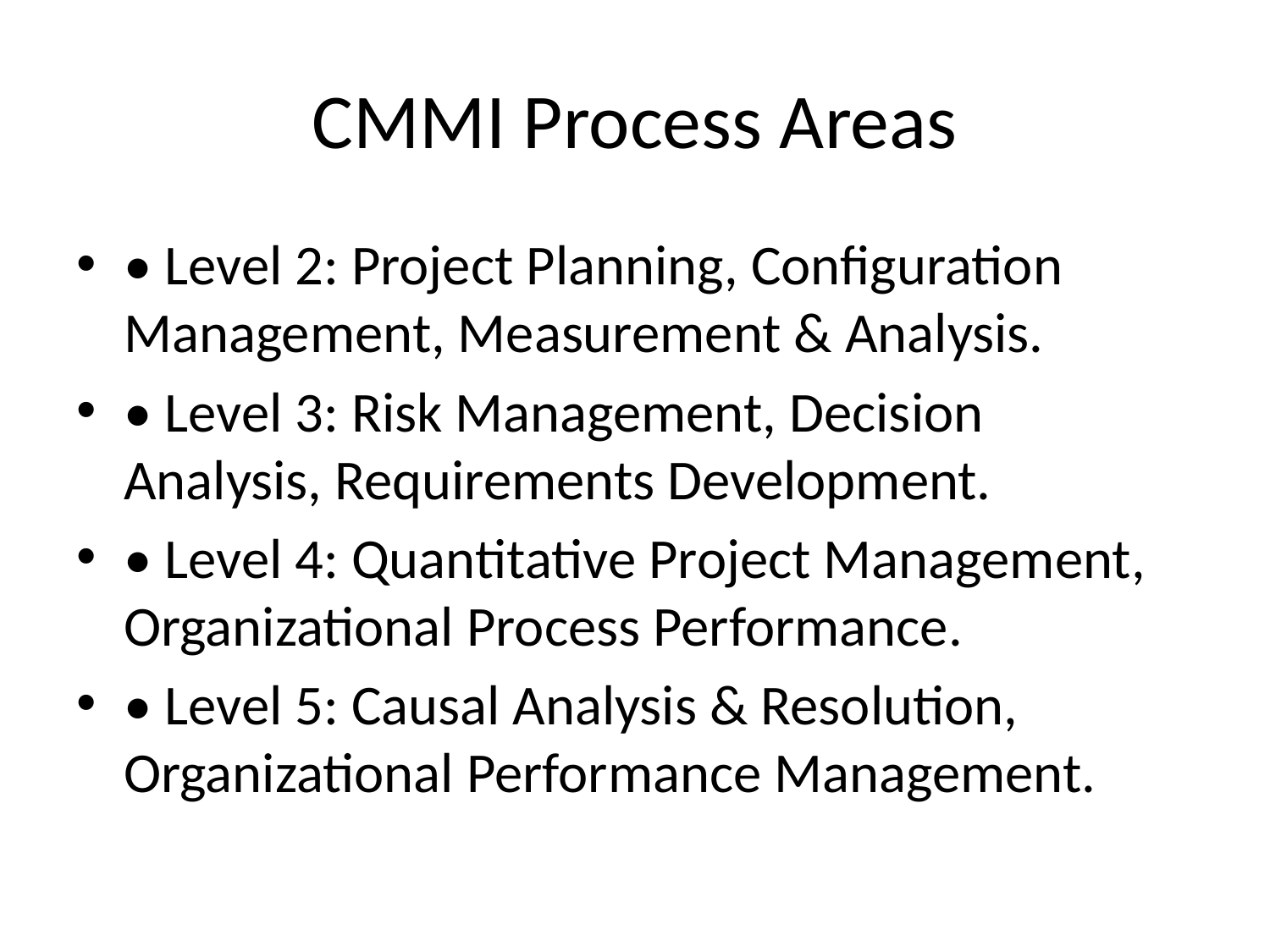

# CMMI Process Areas
• Level 2: Project Planning, Configuration Management, Measurement & Analysis.
• Level 3: Risk Management, Decision Analysis, Requirements Development.
• Level 4: Quantitative Project Management, Organizational Process Performance.
• Level 5: Causal Analysis & Resolution, Organizational Performance Management.